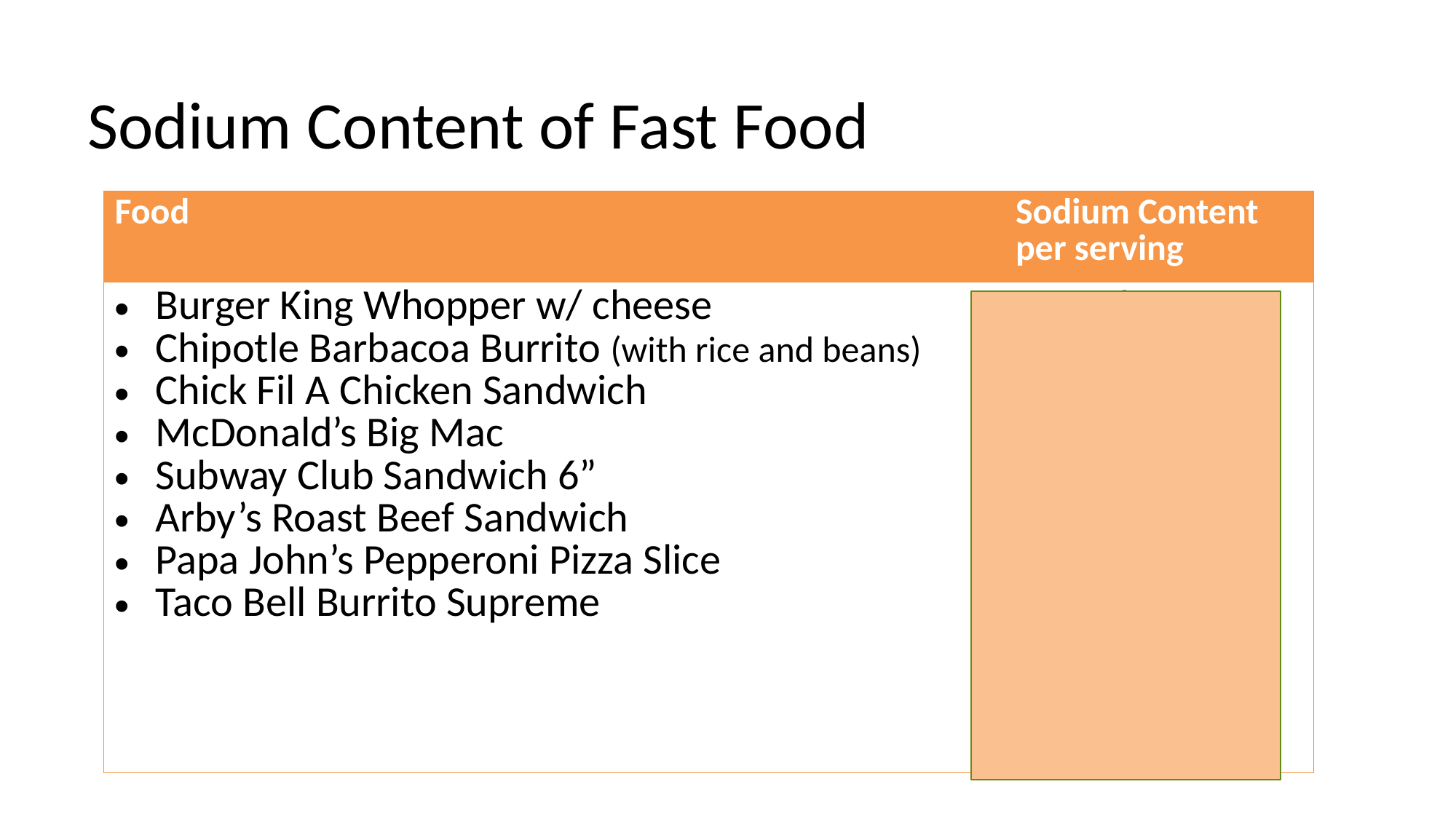

# Sodium Content of Fast Food
| Food | Sodium Content per serving |
| --- | --- |
| Burger King Whopper w/ cheese Chipotle Barbacoa Burrito (with rice and beans) Chick Fil A Chicken Sandwich McDonald’s Big Mac Subway Club Sandwich 6” Arby’s Roast Beef Sandwich Papa John’s Pepperoni Pizza Slice Taco Bell Burrito Supreme | 1,160 mg 1,690 mg 1,390 mg 1,040 mg 840 mg 1,150 mg 809 mg 1,090 mg |